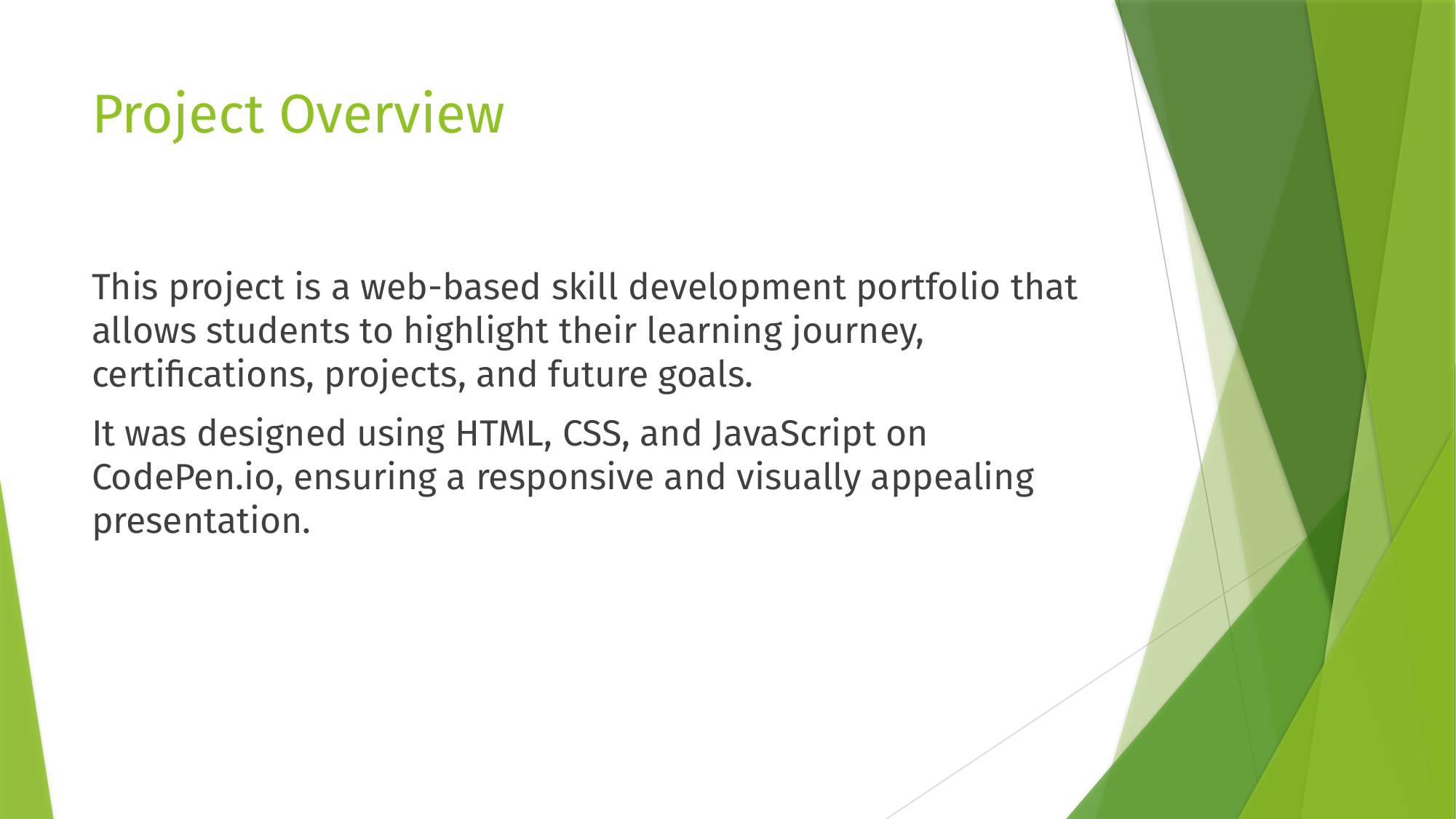

# Project Overview
This project is a web-based skill development portfolio that allows students to highlight their learning journey, certifications, projects, and future goals.
It was designed using HTML, CSS, and JavaScript on CodePen.io, ensuring a responsive and visually appealing presentation.